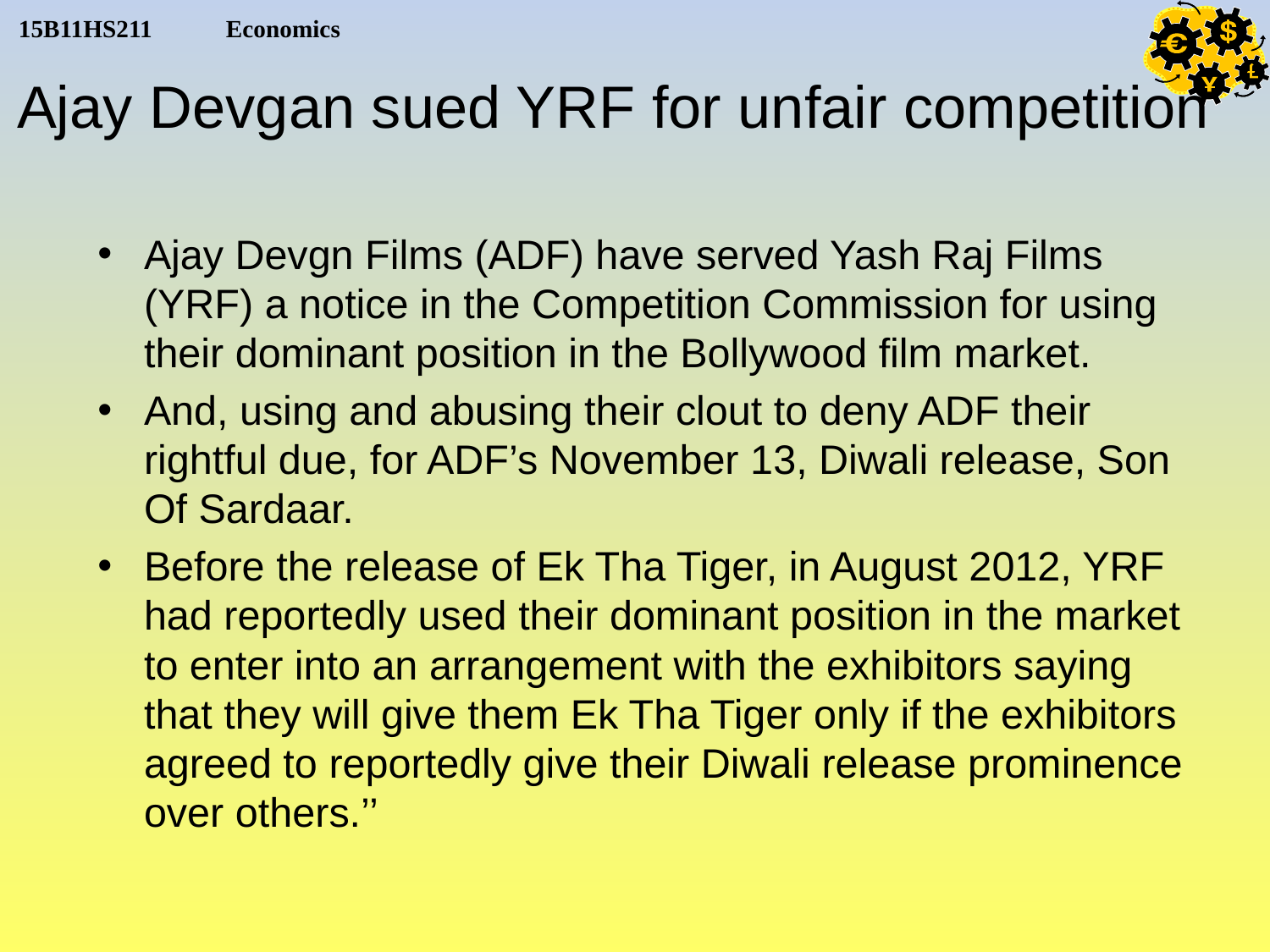

# Ajay Devgan sued YRF for unfair competition
Ajay Devgn Films (ADF) have served Yash Raj Films (YRF) a notice in the Competition Commission for using their dominant position in the Bollywood film market.
And, using and abusing their clout to deny ADF their rightful due, for ADF’s November 13, Diwali release, Son Of Sardaar.
Before the release of Ek Tha Tiger, in August 2012, YRF had reportedly used their dominant position in the market to enter into an arrangement with the exhibitors saying that they will give them Ek Tha Tiger only if the exhibitors agreed to reportedly give their Diwali release prominence over others.’’